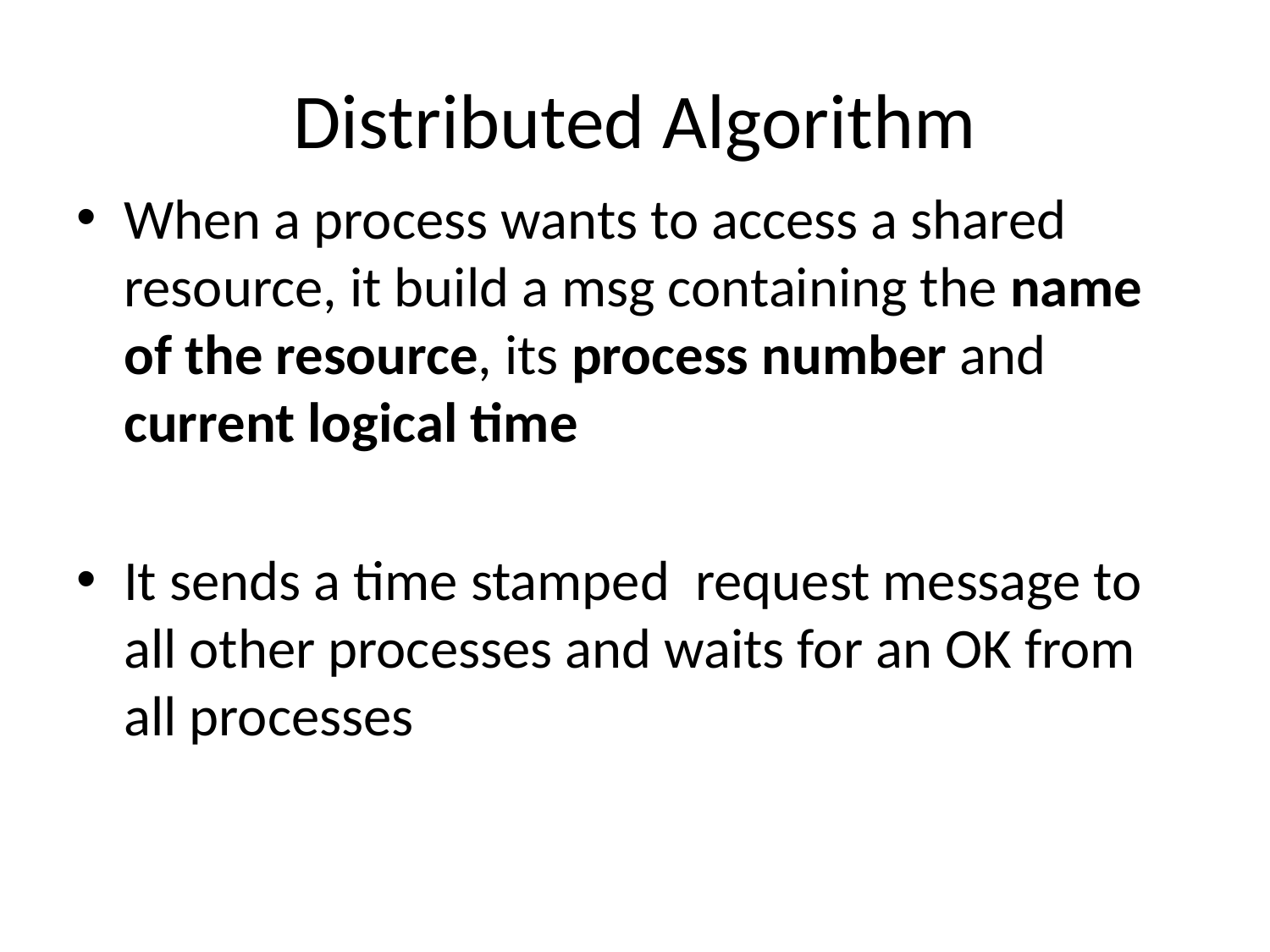

# Distributed Algorithm
When a process wants to access a shared resource, it build a msg containing the name of the resource, its process number and current logical time

It sends a time stamped  request message to all other processes and waits for an OK from all processes